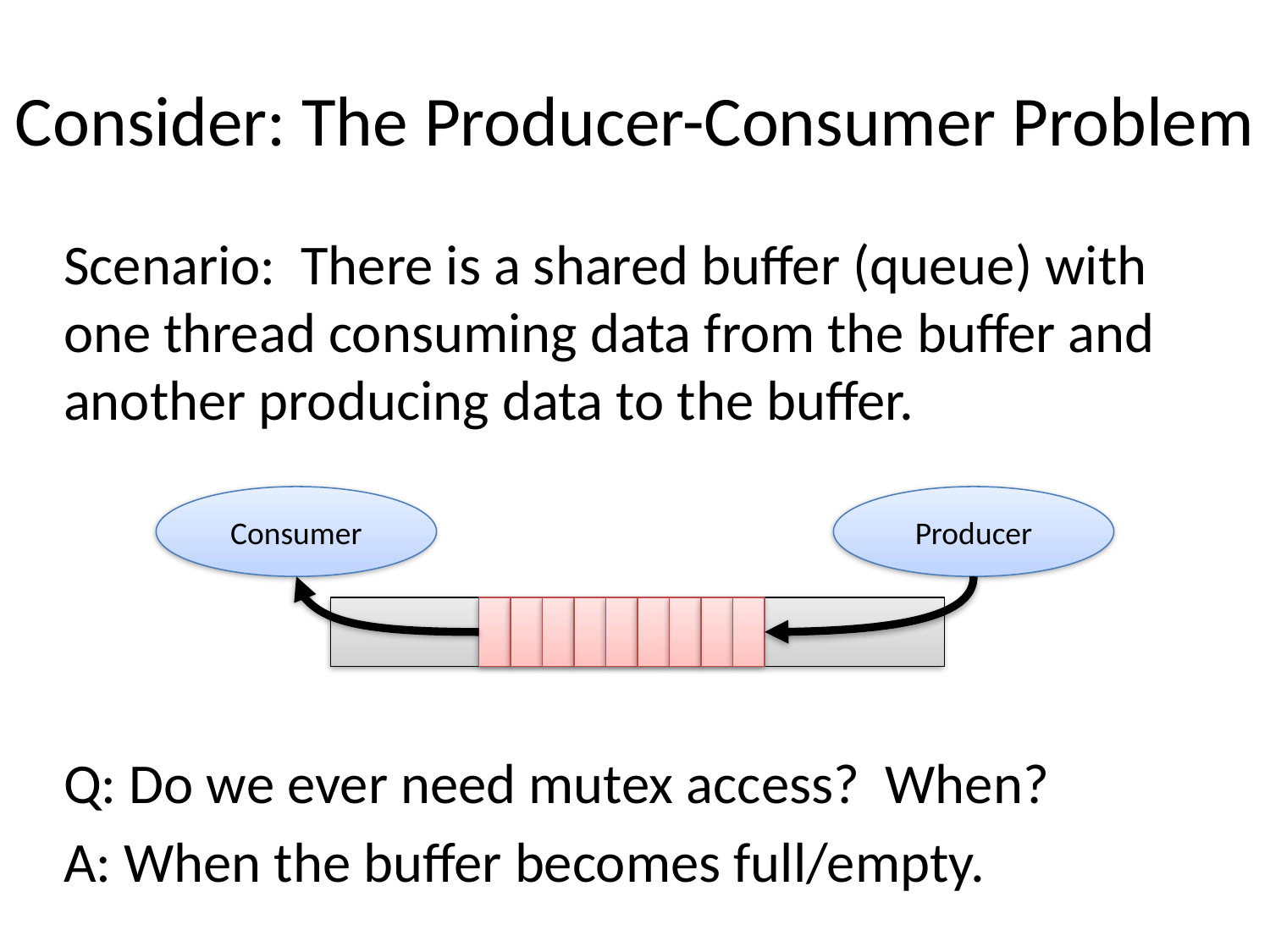

# Consider: The Producer-Consumer Problem
Scenario:  There is a shared buffer (queue) with one thread consuming data from the buffer and another producing data to the buffer.
Consumer
Producer

Q: Do we ever need mutex access?  When?
A: When the buffer becomes full/empty.